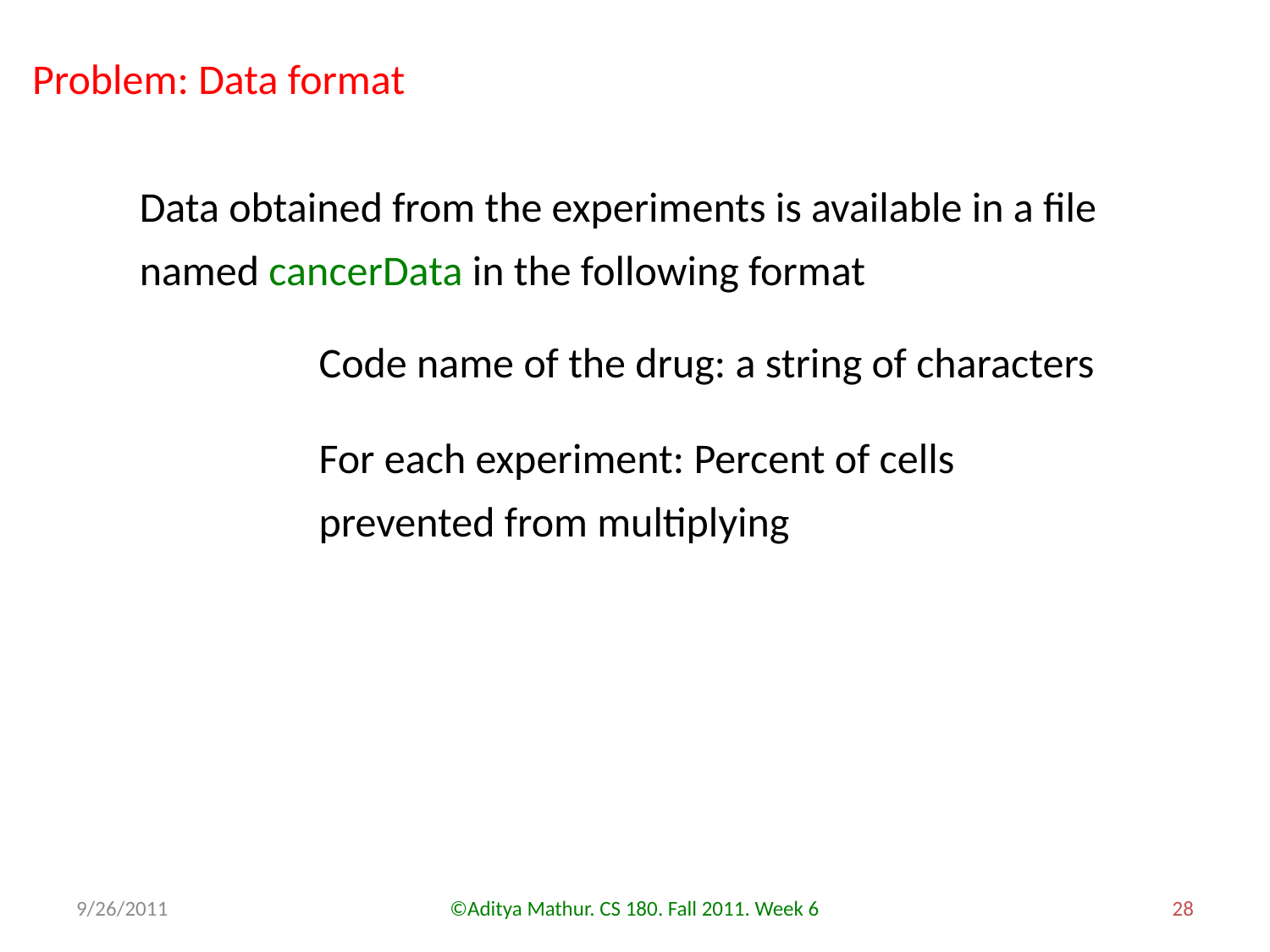

Problem: Data format
	Data obtained from the experiments is available in a file named cancerData in the following format
	Code name of the drug: a string of characters
	For each experiment: Percent of cells prevented from multiplying
9/26/2011
©Aditya Mathur. CS 180. Fall 2011. Week 6
28